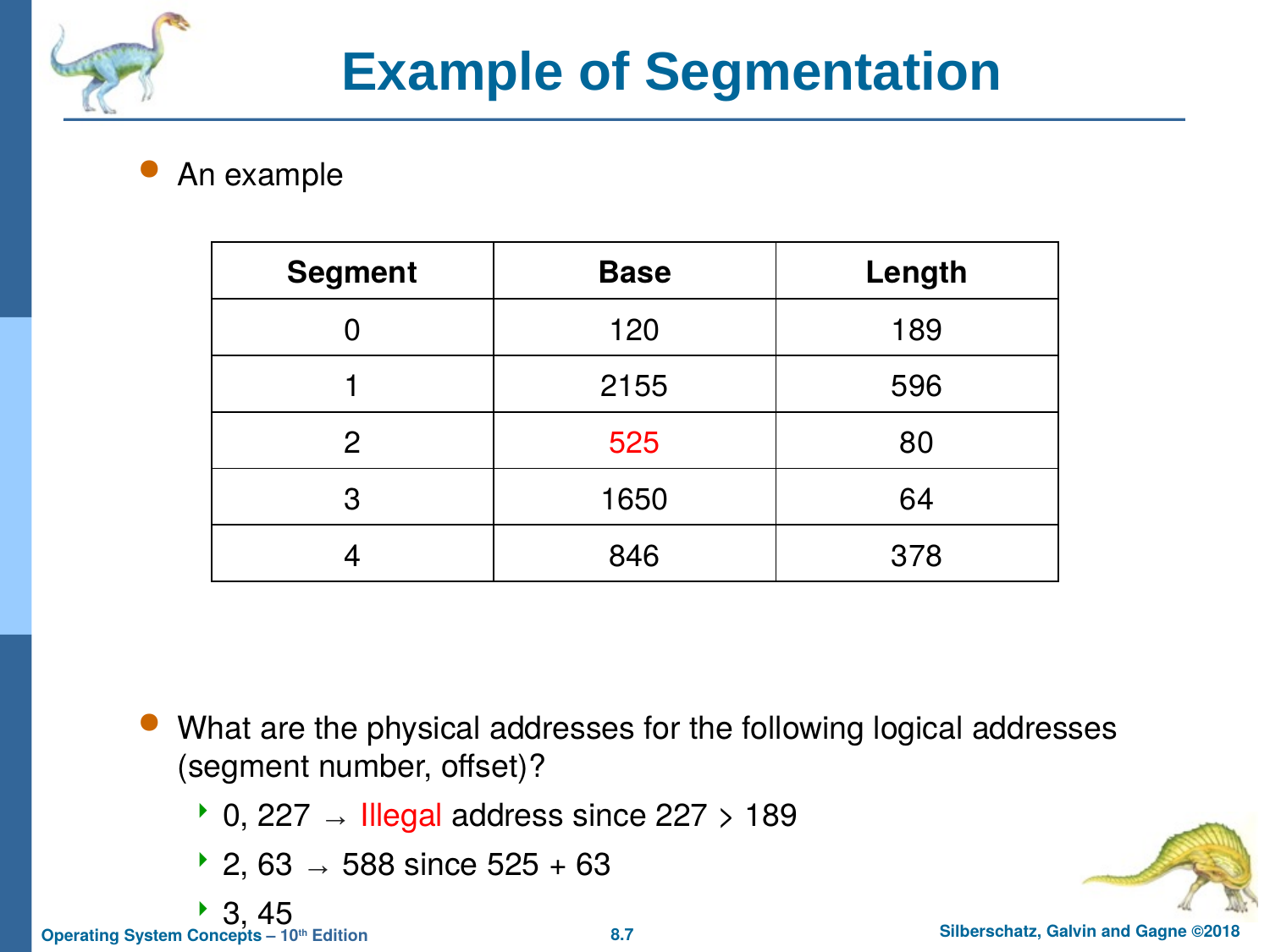

# Example of Segmentation
An example

What are the physical addresses for the following logical addresses (segment number, offset)?
0, 227 → Illegal address since 227 > 189
2, 63 → 588 since 525 + 63
3, 45
| Segment | Base | Length |
| --- | --- | --- |
| 0 | 120 | 189 |
| 1 | 2155 | 596 |
| 2 | 525 | 80 |
| 3 | 1650 | 64 |
| 4 | 846 | 378 |